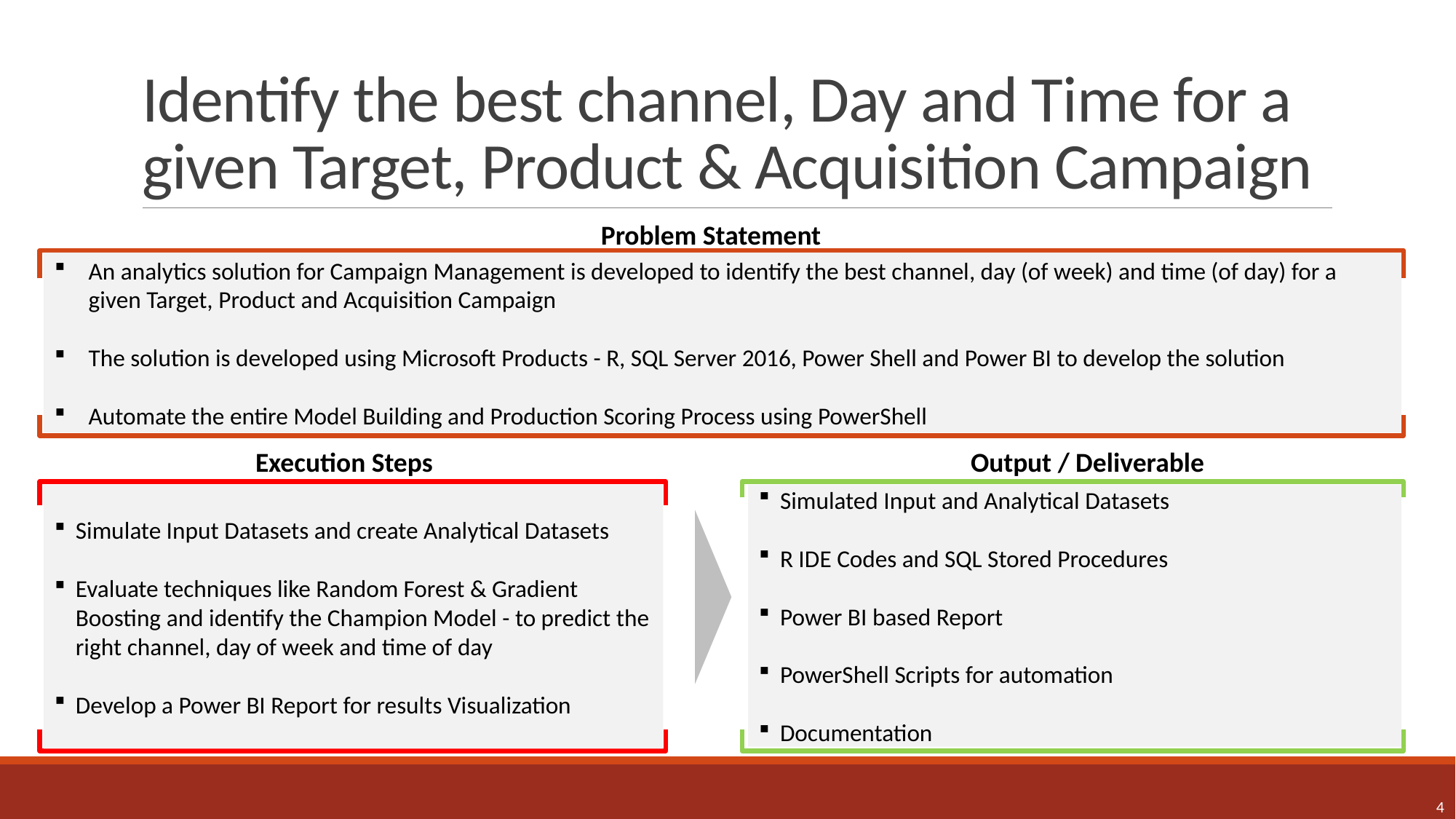

# Identify the best channel, Day and Time for a given Target, Product & Acquisition Campaign

Problem Statement

An analytics solution for Campaign Management is developed to identify the best channel, day (of week) and time (of day) for a given Target, Product and Acquisition Campaign

The solution is developed using Microsoft Products - R, SQL Server 2016, Power Shell and Power BI to develop the solution

Automate the entire Model Building and Production Scoring Process using PowerShell

Execution Steps
Output / Deliverable
Simulate Input Datasets and create Analytical Datasets

Evaluate techniques like Random Forest & Gradient Boosting and identify the Champion Model - to predict the right channel, day of week and time of day

Develop a Power BI Report for results Visualization
Simulated Input and Analytical Datasets

R IDE Codes and SQL Stored Procedures

Power BI based Report

PowerShell Scripts for automation

Documentation

4